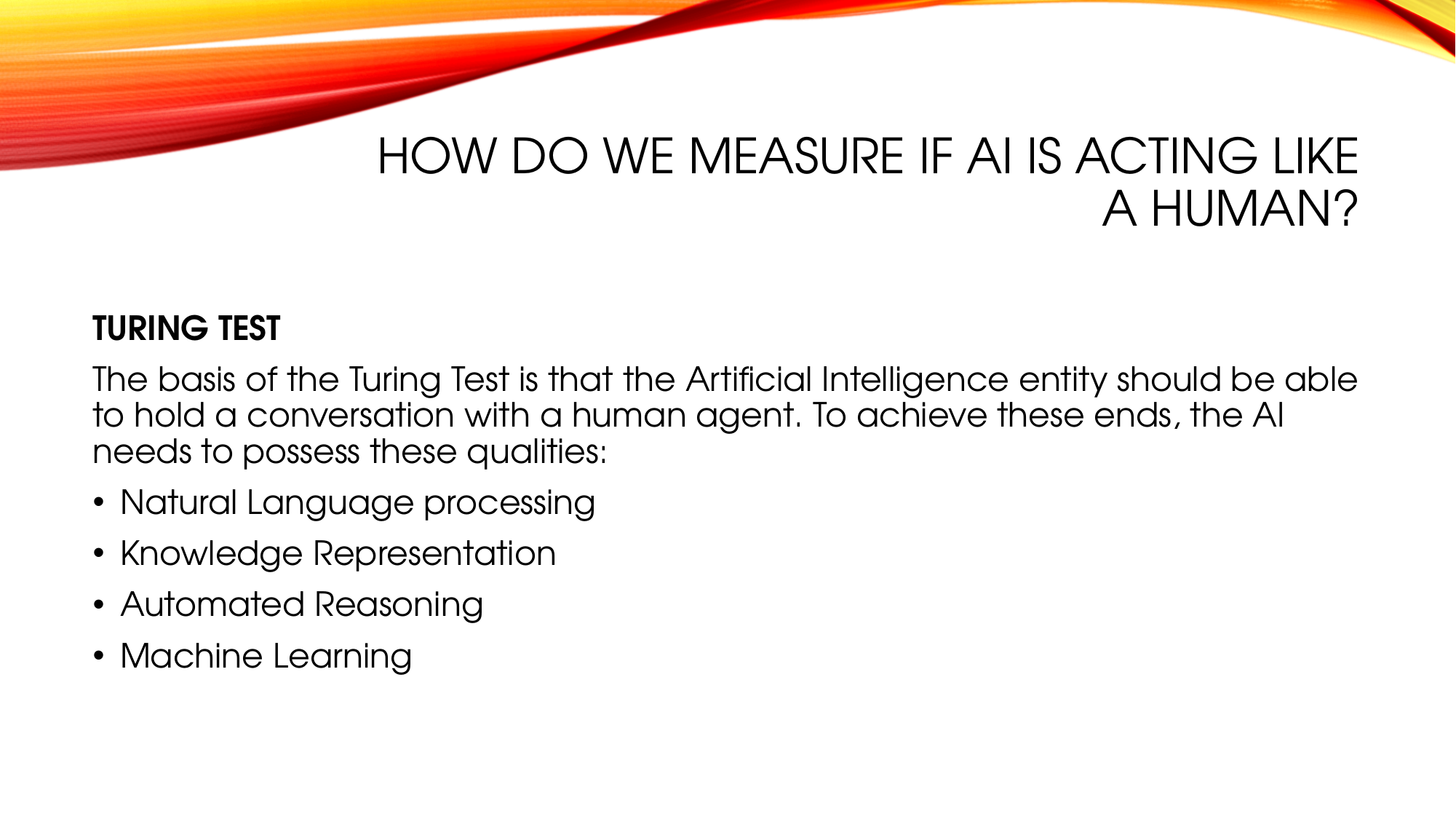

# How do we measure if AI is acting like a human?
TURING TEST
The basis of the Turing Test is that the Artificial Intelligence entity should be able to hold a conversation with a human agent. To achieve these ends, the AI needs to possess these qualities:
Natural Language processing
Knowledge Representation
Automated Reasoning
Machine Learning